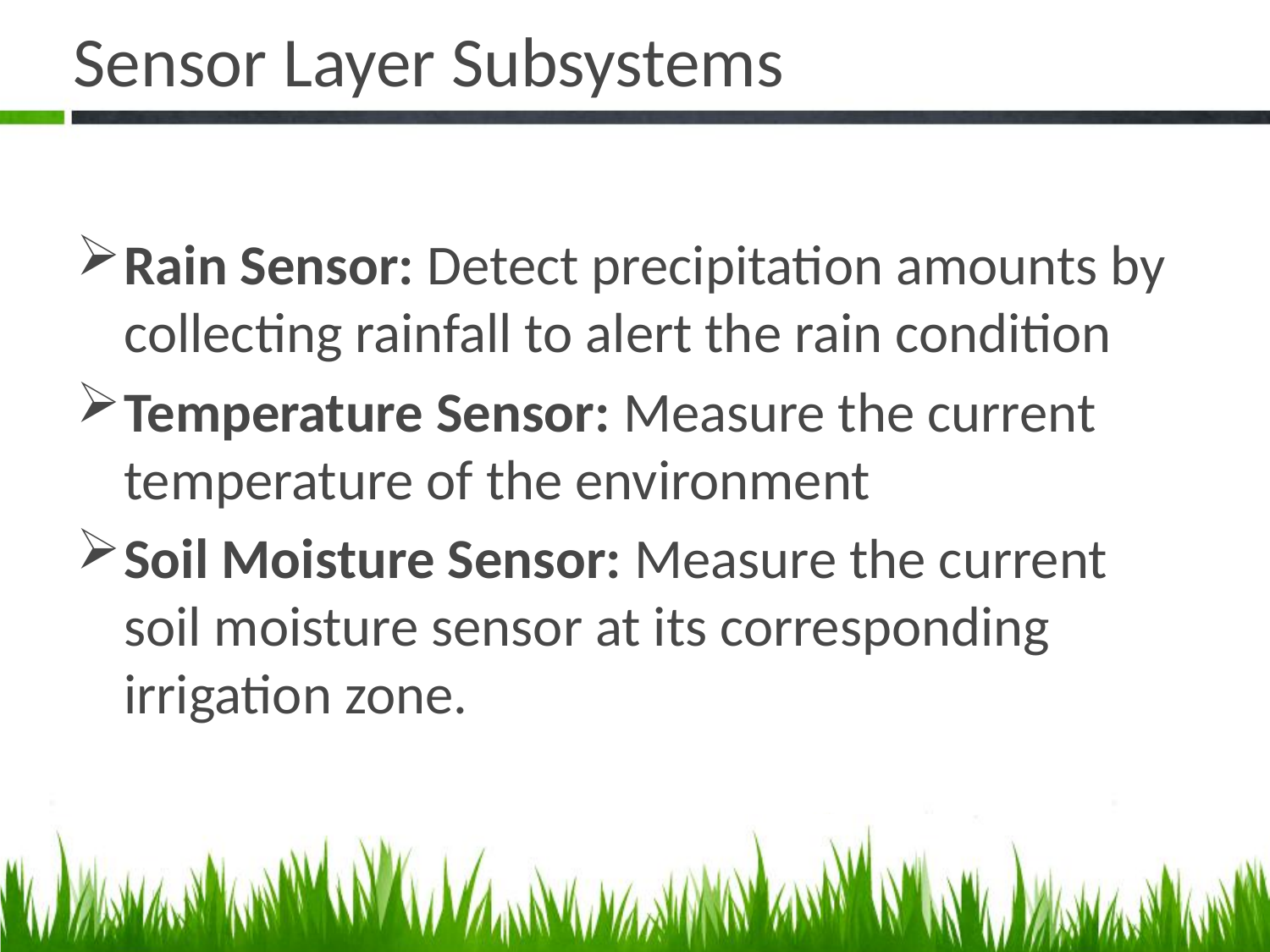

# Sensor Layer Subsystems
Rain Sensor: Detect precipitation amounts by collecting rainfall to alert the rain condition
Temperature Sensor: Measure the current temperature of the environment
Soil Moisture Sensor: Measure the current soil moisture sensor at its corresponding irrigation zone.